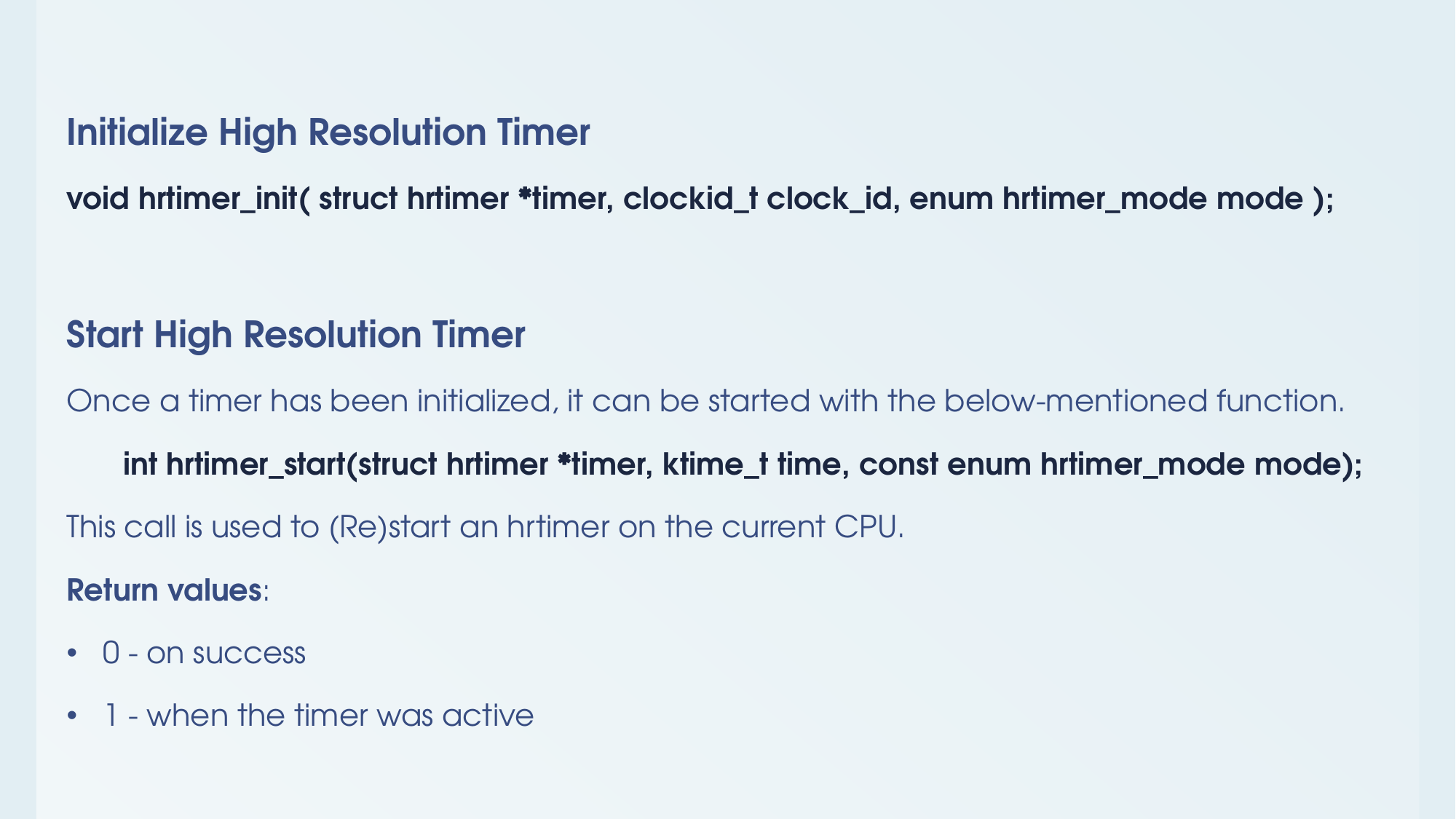

Initialize High Resolution Timer
void hrtimer_init( struct hrtimer *timer, clockid_t clock_id, enum hrtimer_mode mode );

Start High Resolution Timer
Once a timer has been initialized, it can be started with the below-mentioned function.
int hrtimer_start(struct hrtimer *timer, ktime_t time, const enum hrtimer_mode mode);
This call is used to (Re)start an hrtimer on the current CPU.
Return values:
0 - on success
1 - when the timer was active